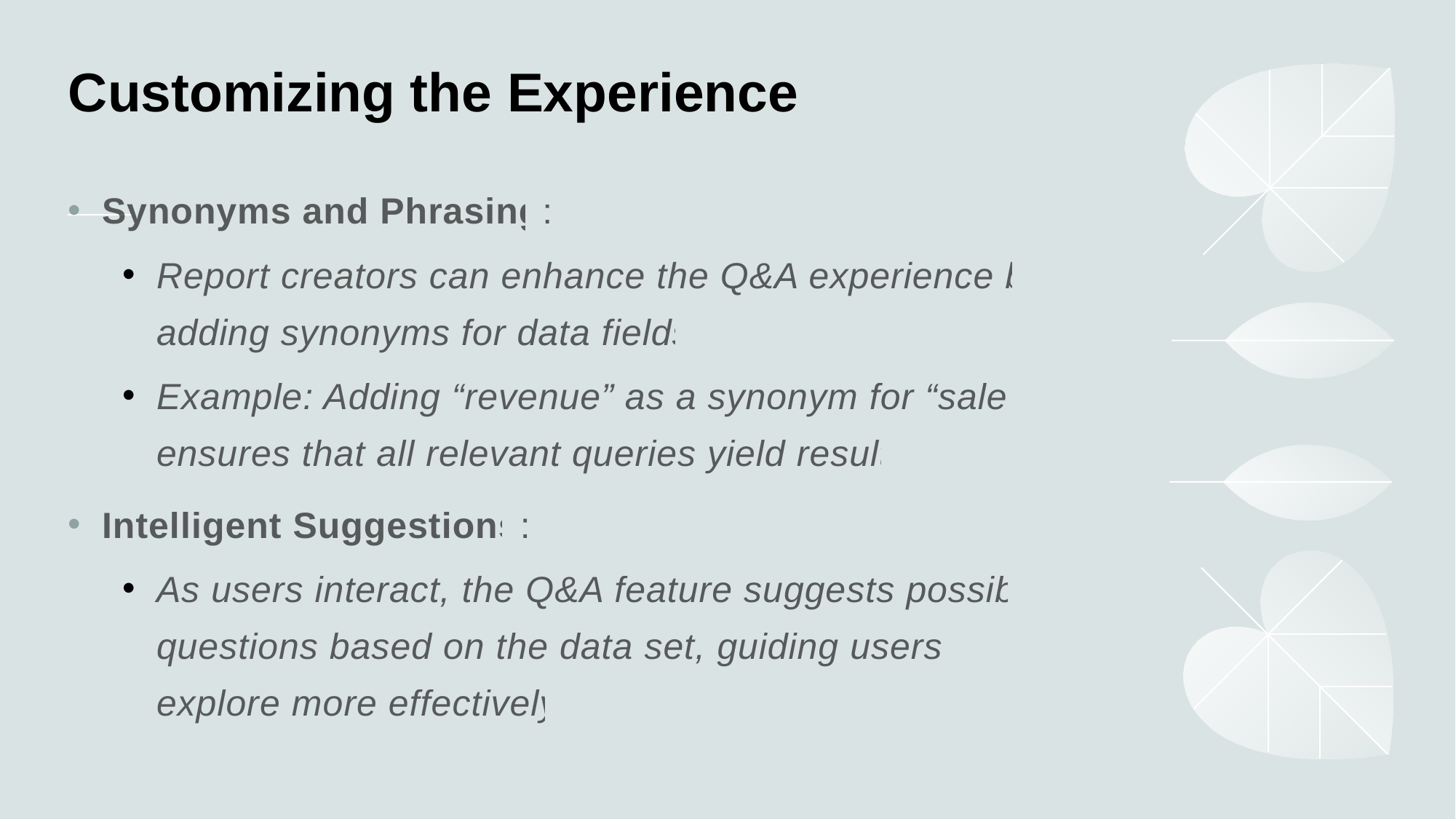

# Customizing the Experience
Synonyms and Phrasing:
Report creators can enhance the Q&A experience by adding synonyms for data fields.
Example: Adding “revenue” as a synonym for “sales” ensures that all relevant queries yield results.
Intelligent Suggestions:
As users interact, the Q&A feature suggests possible questions based on the data set, guiding users to explore more effectively.